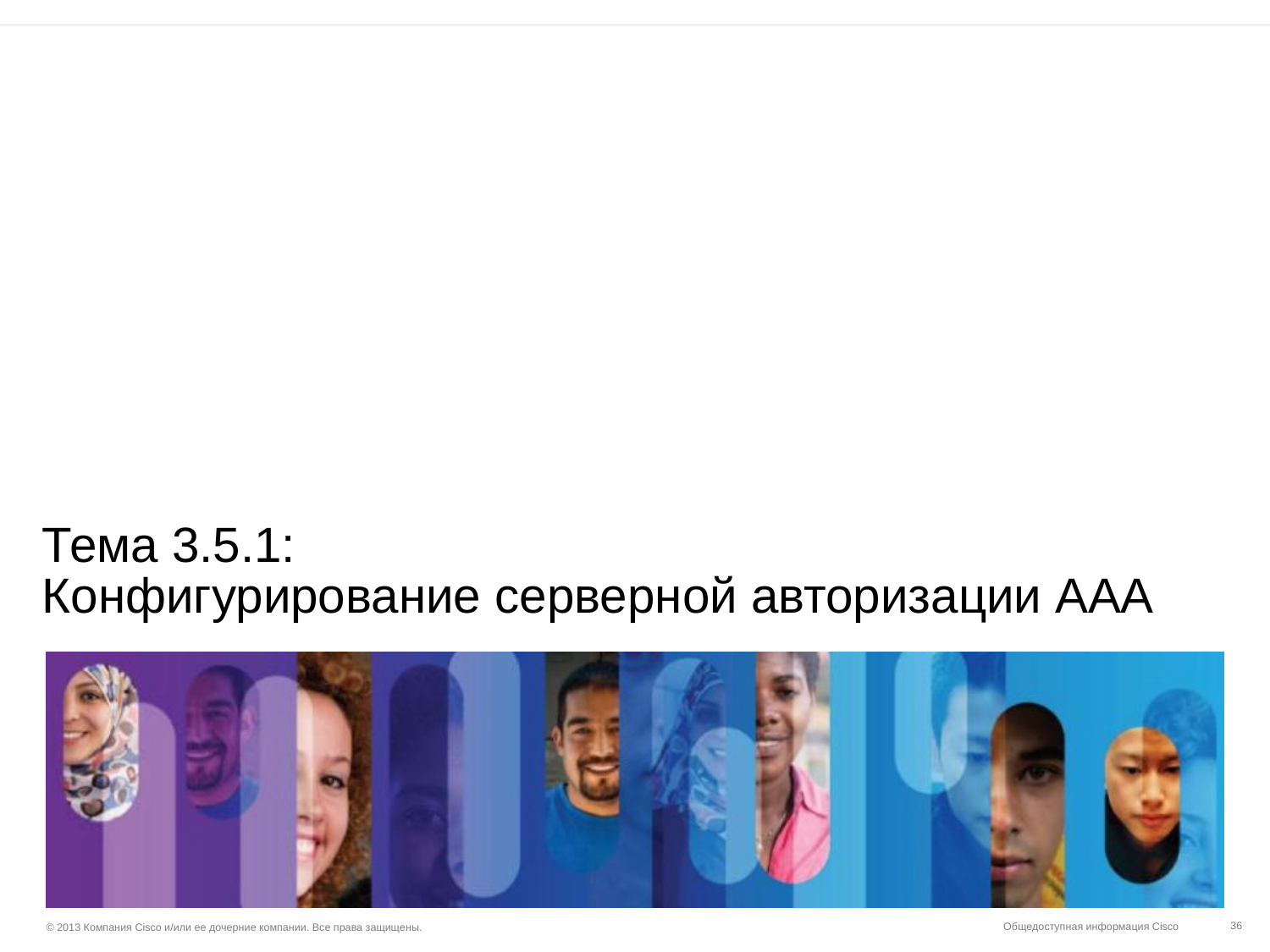

# Тема 3.5.1: Конфигурирование серверной авторизации ААА